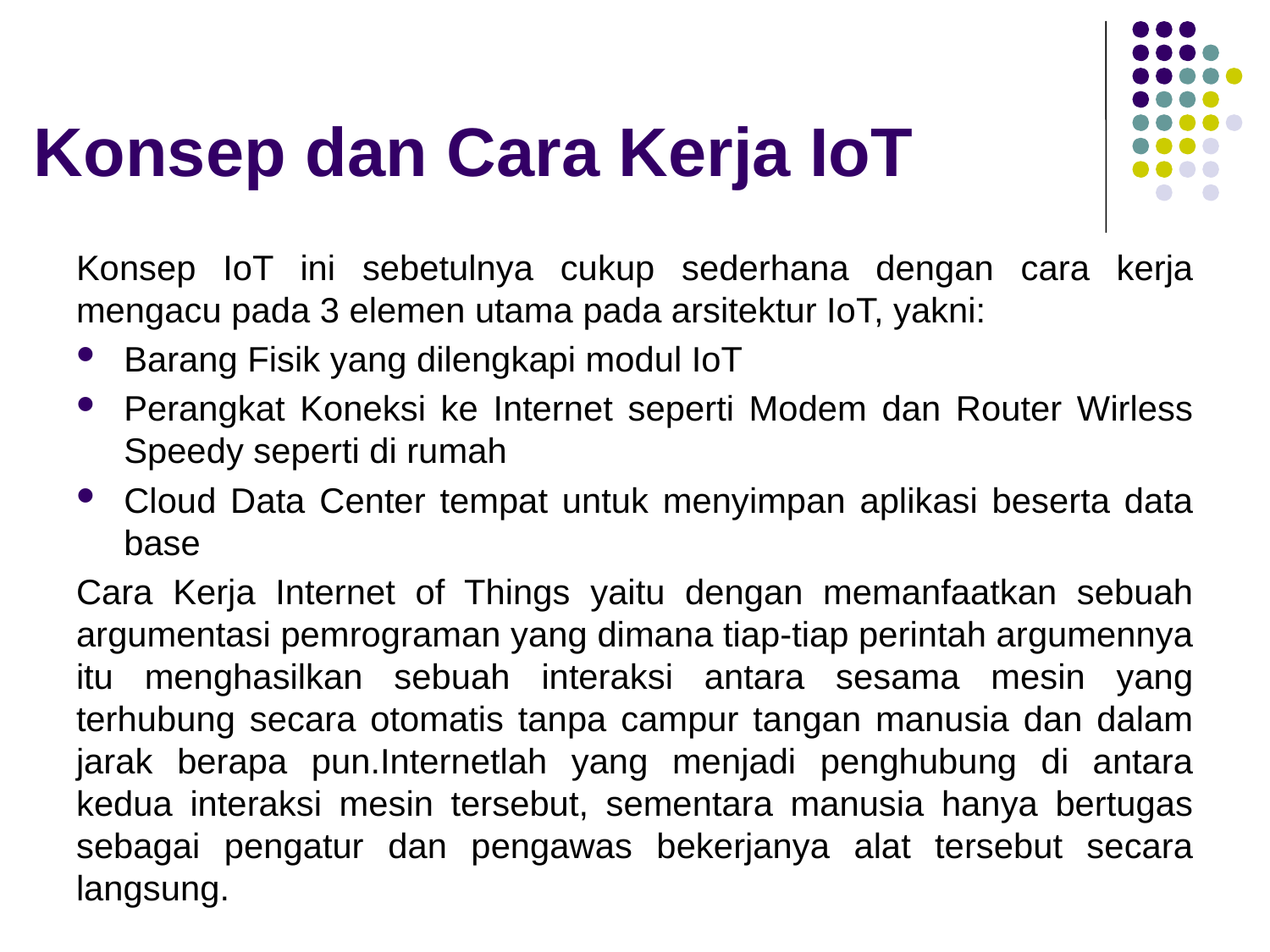

# Konsep dan Cara Kerja IoT
Konsep IoT ini sebetulnya cukup sederhana dengan cara kerja mengacu pada 3 elemen utama pada arsitektur IoT, yakni:
Barang Fisik yang dilengkapi modul IoT
Perangkat Koneksi ke Internet seperti Modem dan Router Wirless Speedy seperti di rumah
Cloud Data Center tempat untuk menyimpan aplikasi beserta data base
Cara Kerja Internet of Things yaitu dengan memanfaatkan sebuah argumentasi pemrograman yang dimana tiap-tiap perintah argumennya itu menghasilkan sebuah interaksi antara sesama mesin yang terhubung secara otomatis tanpa campur tangan manusia dan dalam jarak berapa pun.Internetlah yang menjadi penghubung di antara kedua interaksi mesin tersebut, sementara manusia hanya bertugas sebagai pengatur dan pengawas bekerjanya alat tersebut secara langsung.